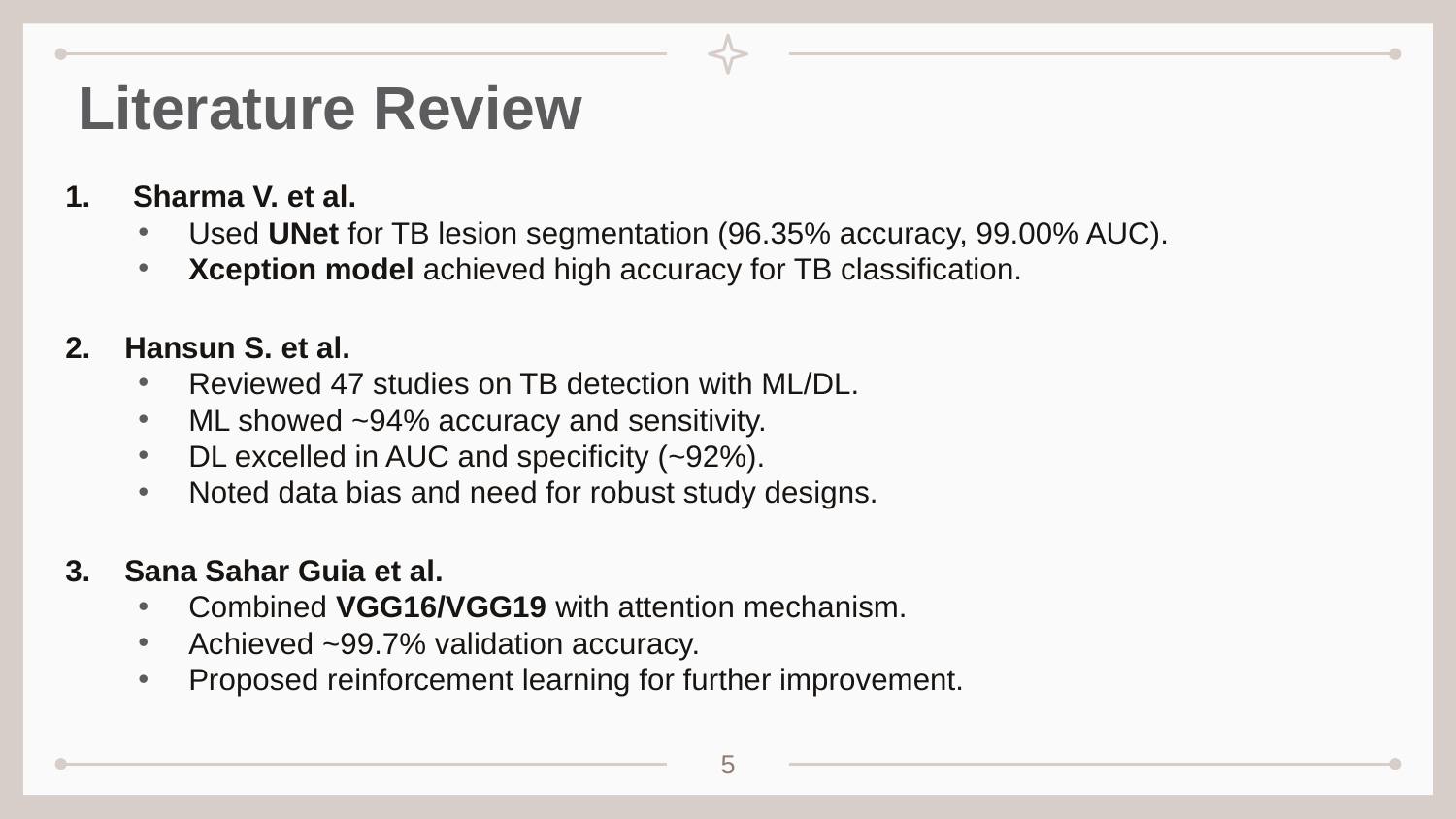

# Literature Review
1.     Sharma V. et al.
Used UNet for TB lesion segmentation (96.35% accuracy, 99.00% AUC).
Xception model achieved high accuracy for TB classification.

2.    Hansun S. et al.
Reviewed 47 studies on TB detection with ML/DL.
ML showed ~94% accuracy and sensitivity.
DL excelled in AUC and specificity (~92%).
Noted data bias and need for robust study designs.

3.    Sana Sahar Guia et al.
Combined VGG16/VGG19 with attention mechanism.
Achieved ~99.7% validation accuracy.
Proposed reinforcement learning for further improvement.

5